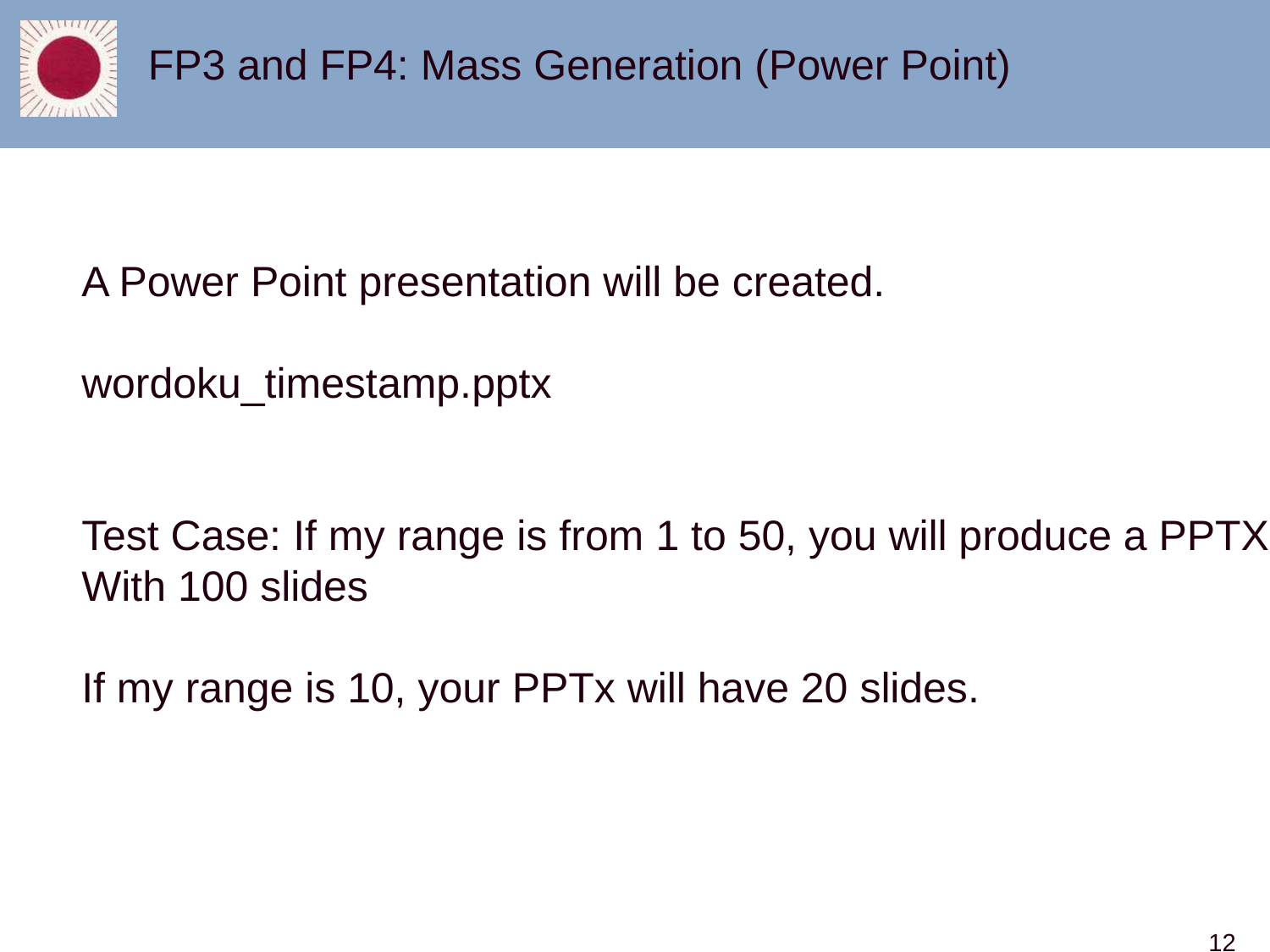

FP3 and FP4: Mass Generation (Power Point)
A Power Point presentation will be created.

wordoku_timestamp.pptx

Test Case: If my range is from 1 to 50, you will produce a PPTX
With 100 slides

If my range is 10, your PPTx will have 20 slides.

12